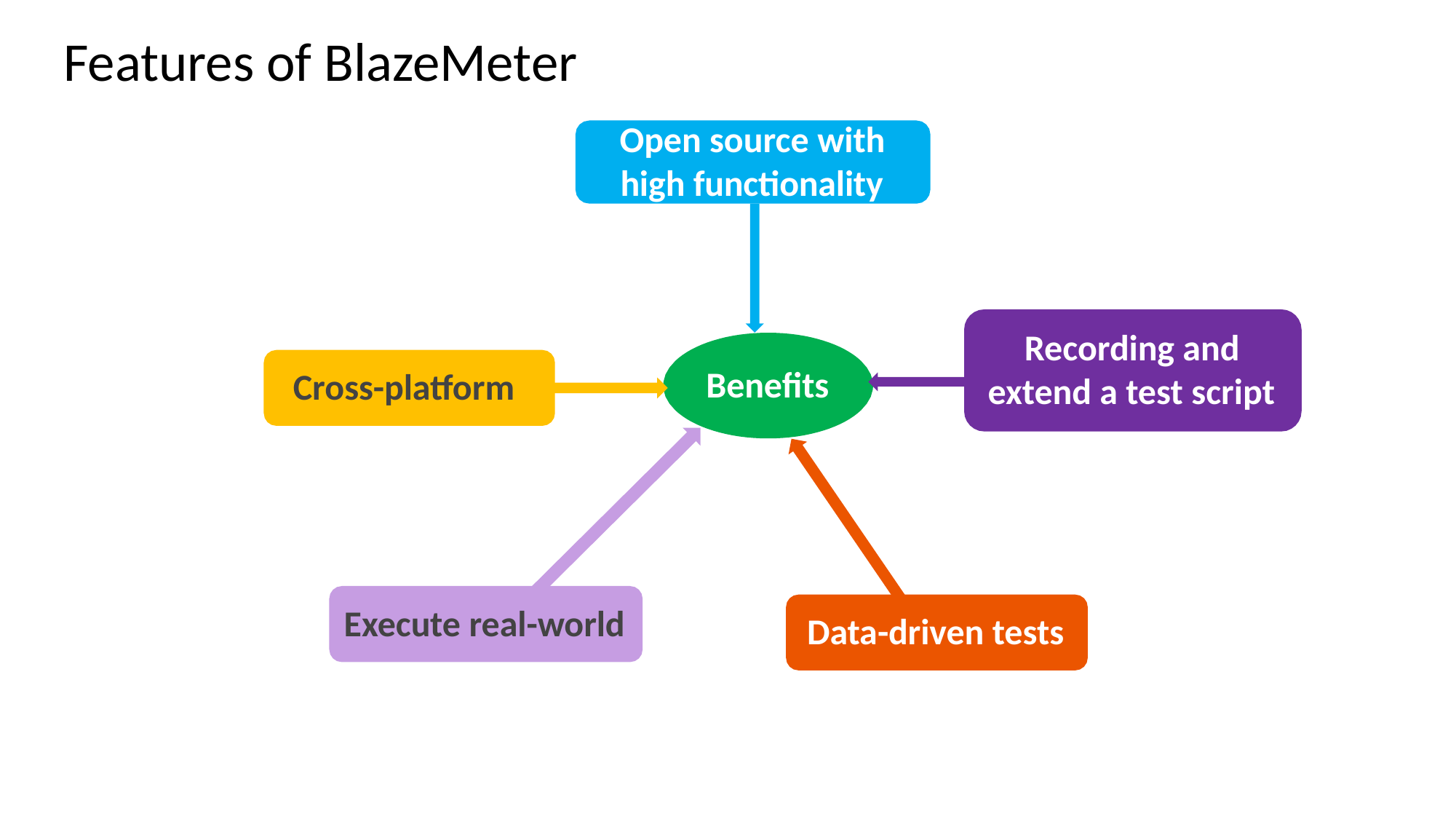

Features of BlazeMeter
Open source with
high functionality

Recording and  extend a test script

Benefits
Cross-platform

Execute real-world
Data-driven tests